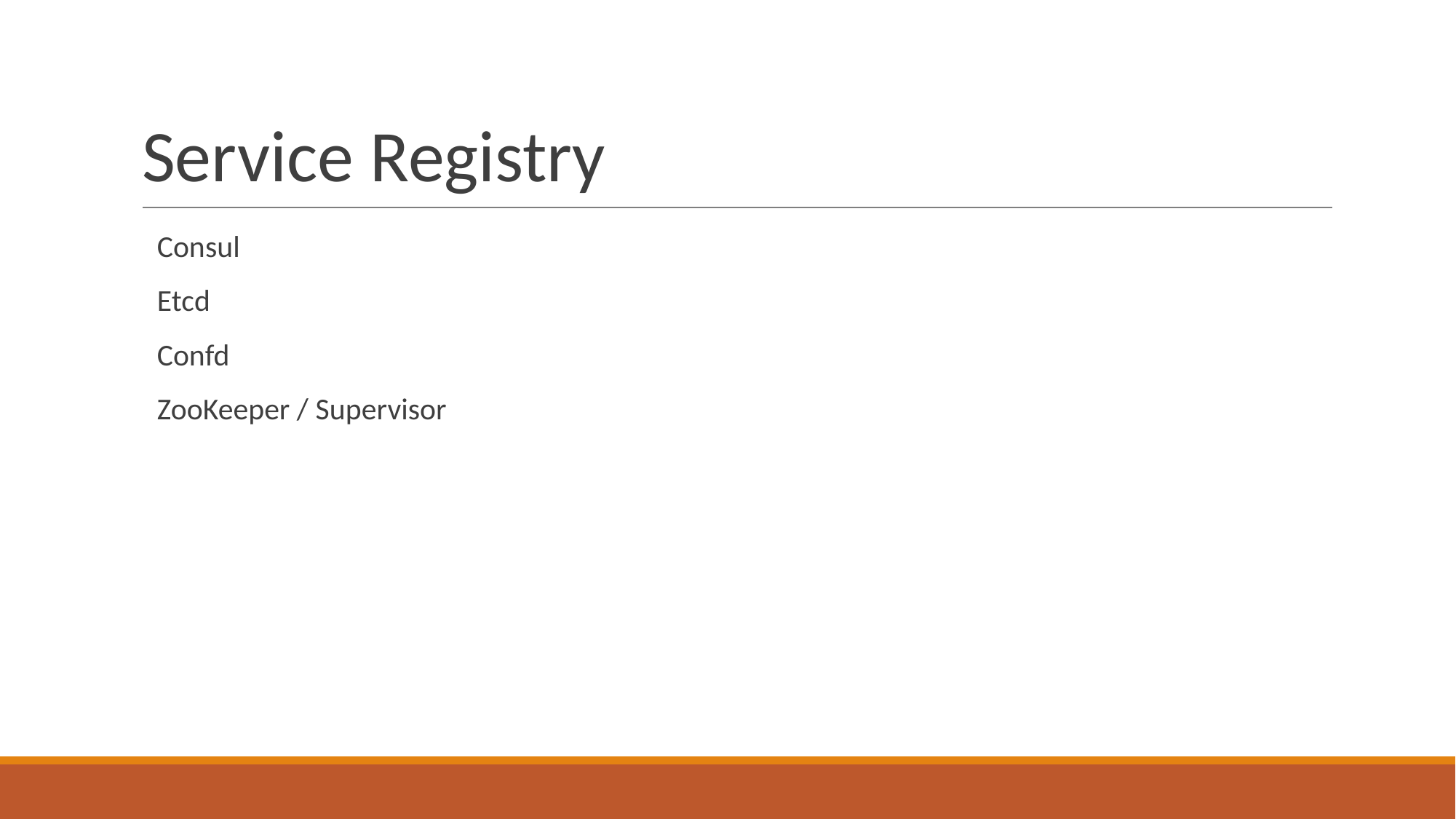

# Service Registry
Consul
Etcd
Confd
ZooKeeper / Supervisor